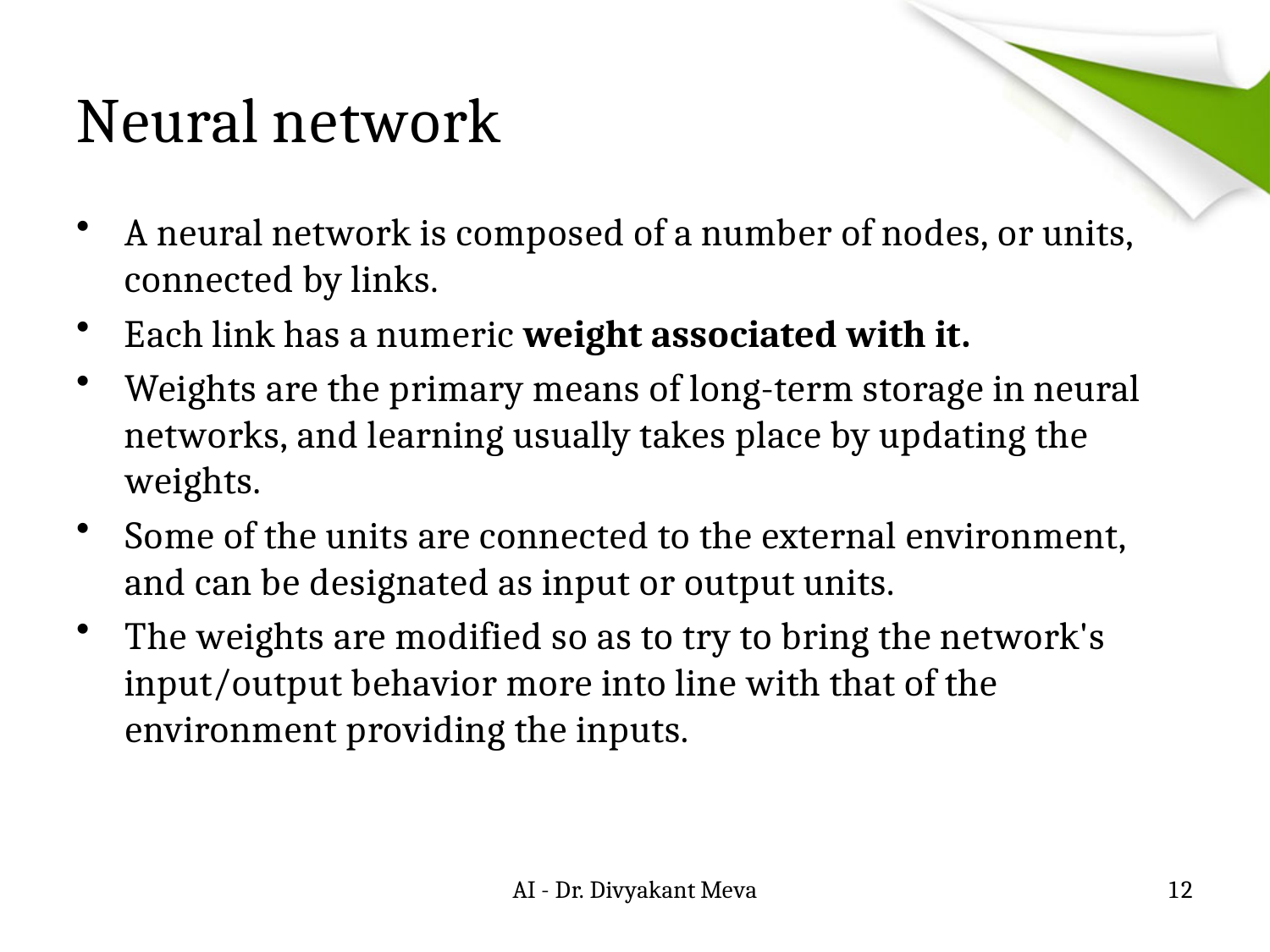

# Neural network
A neural network is composed of a number of nodes, or units, connected by links.
Each link has a numeric weight associated with it.
Weights are the primary means of long-term storage in neural networks, and learning usually takes place by updating the weights.
Some of the units are connected to the external environment, and can be designated as input or output units.
The weights are modified so as to try to bring the network's input/output behavior more into line with that of the environment providing the inputs.

AI - Dr. Divyakant Meva
12